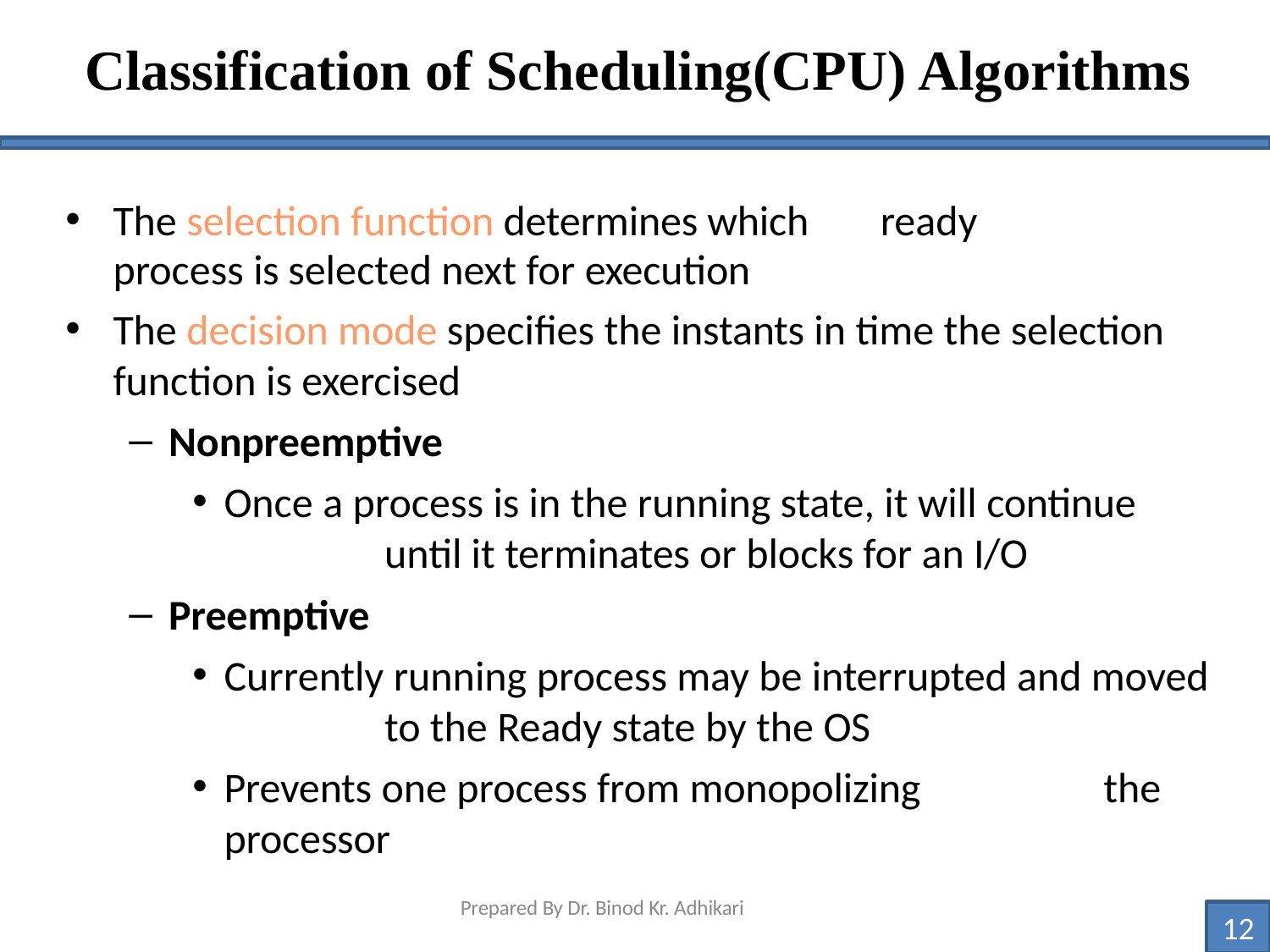

# Classification of Scheduling(CPU) Algorithms
The selection function determines which	ready process is selected next for execution
The decision mode specifies the instants in time the selection function is exercised
Nonpreemptive
Once a process is in the running state, it will continue 	until it terminates or blocks for an I/O
Preemptive
Currently running process may be interrupted and moved 	to the Ready state by the OS
Prevents one process from monopolizing	the processor
Prepared By Dr. Binod Kr. Adhikari